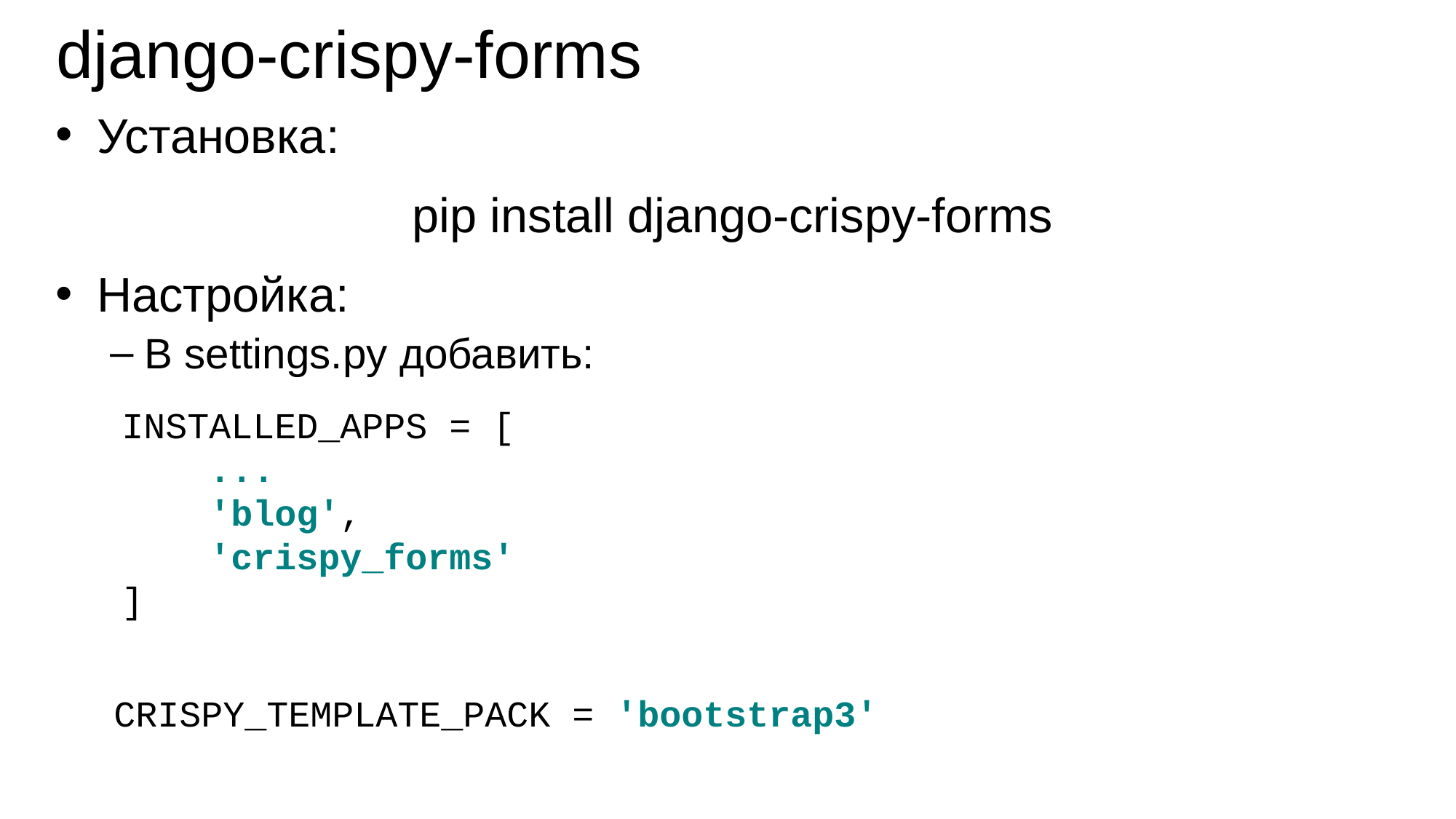

# django-crispy-forms
Установка:
pip install django-crispy-forms
Настройка:
В settings.py добавить:

INSTALLED_APPS = [
    ...
    'blog',
    'crispy_forms'
]
CRISPY_TEMPLATE_PACK = 'bootstrap3'